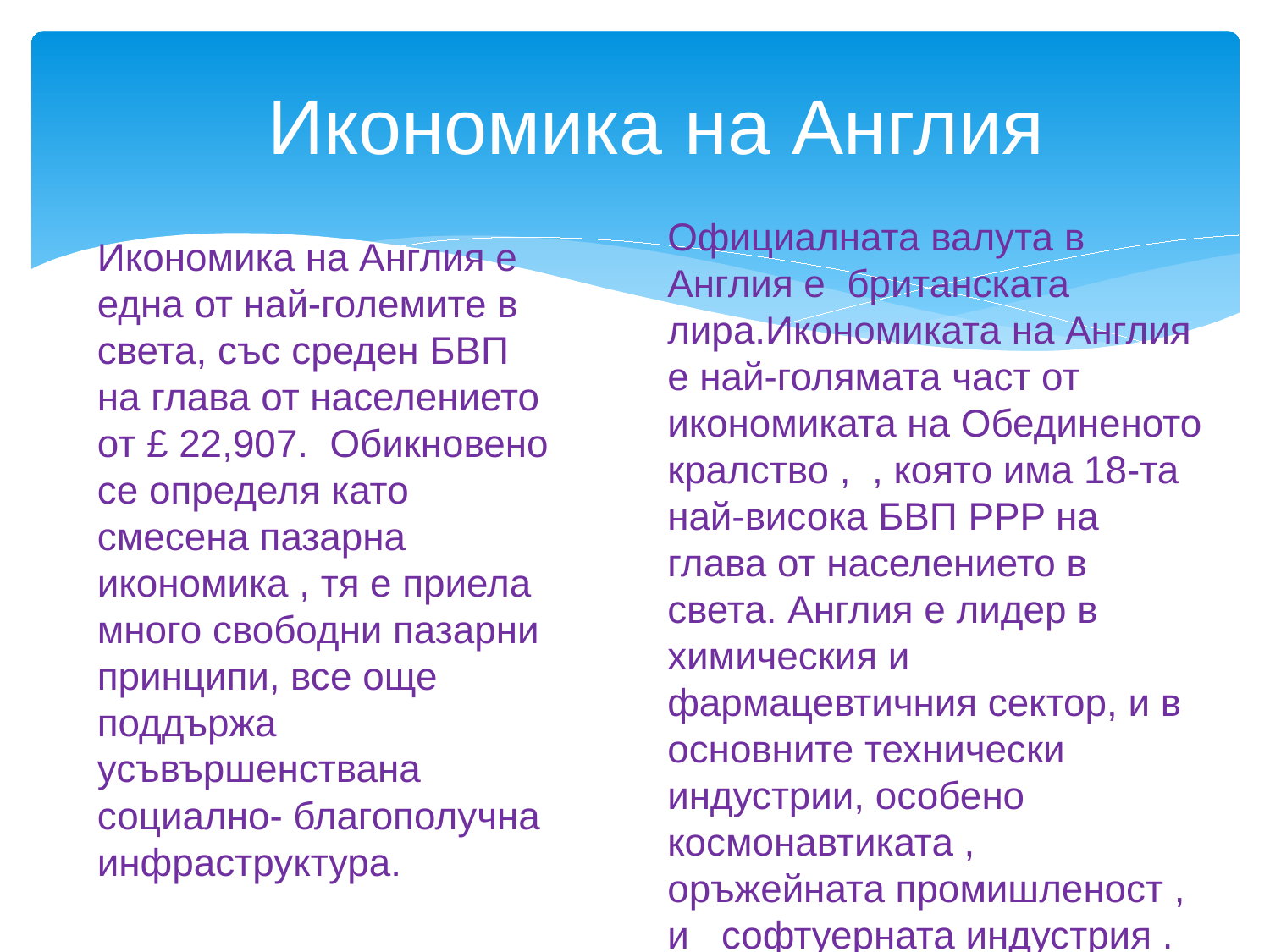

# Икономика на Англия
Официалната валута в Англия е  британската лира.Икономиката на Англия е най-голямата част от икономиката на Обединеното кралство ,  , която има 18-та най-висока БВП PPP на глава от населението в света. Англия е лидер в химическия и фармацевтичния сектор, и в основните технически индустрии, особено космонавтиката ,  оръжейната промишленост , и   софтуерната индустрия .

Икономика на Англия е една от най-големите в света, със среден БВП на глава от населението от £ 22,907.  Обикновено се определя като смесена пазарна икономика , тя е приела много свободни пазарни принципи, все още поддържа усъвършенствана социално- благополучна инфраструктура.